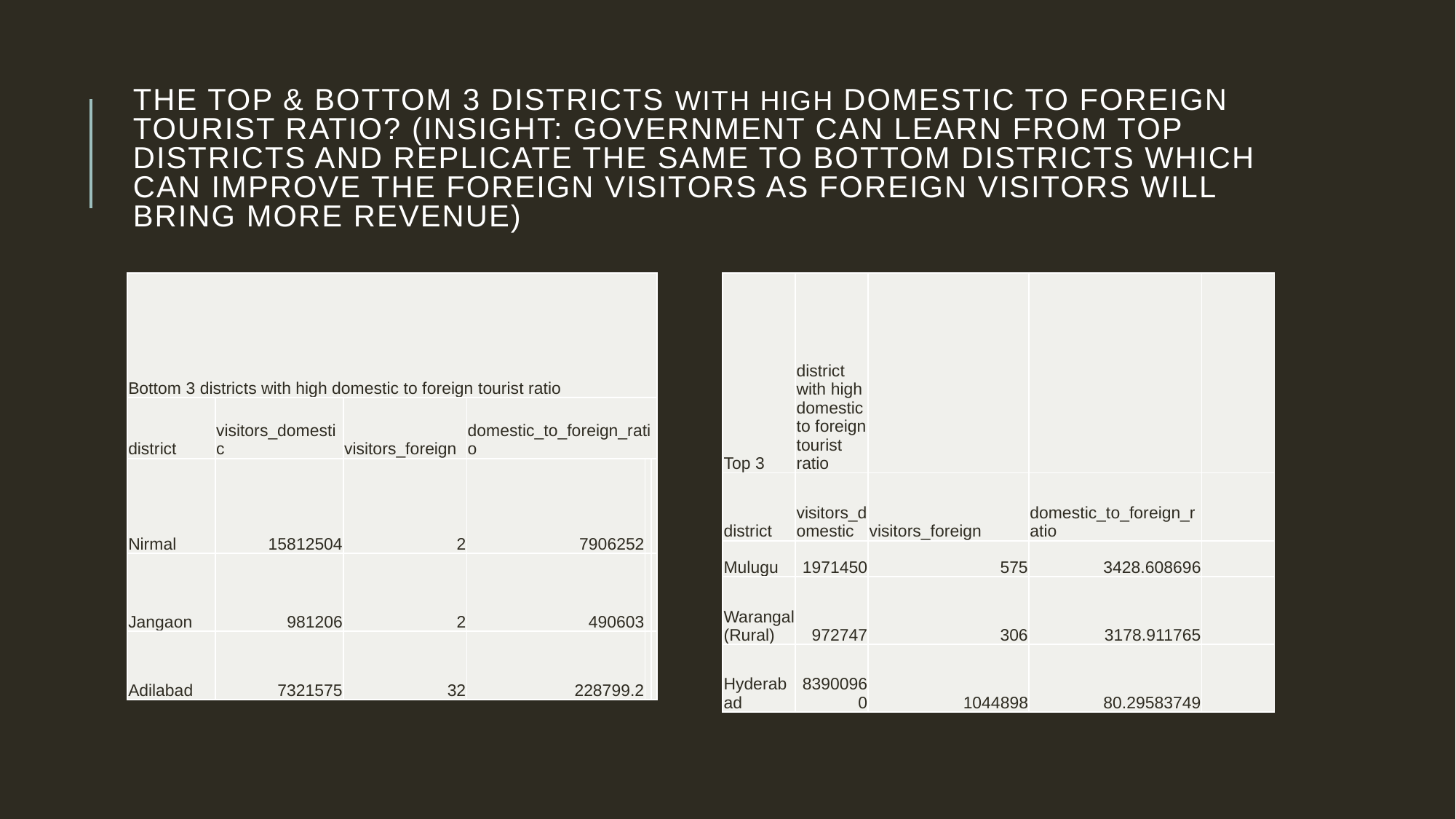

# the top & bottom 3 districts with high domestic to foreign tourist ratio? (Insight: Government can learn from top districts and replicate the same to bottom districts which can improve the foreign visitors as foreign visitors will bring more revenue)
| Bottom 3 districts with high domestic to foreign tourist ratio |  |  |  |  |  |
| --- | --- | --- | --- | --- | --- |
| district | visitors\_domestic | visitors\_foreign | domestic\_to\_foreign\_ratio |  |  |
| Nirmal | 15812504 | 2 | 7906252 |  |  |
| Jangaon | 981206 | 2 | 490603 |  |  |
| Adilabad | 7321575 | 32 | 228799.2 |  |  |
| Top 3 | district with high domestic to foreign tourist ratio |  |  |  |
| --- | --- | --- | --- | --- |
| district | visitors\_domestic | visitors\_foreign | domestic\_to\_foreign\_ratio |  |
| Mulugu | 1971450 | 575 | 3428.608696 |  |
| Warangal (Rural) | 972747 | 306 | 3178.911765 |  |
| Hyderabad | 83900960 | 1044898 | 80.29583749 |  |